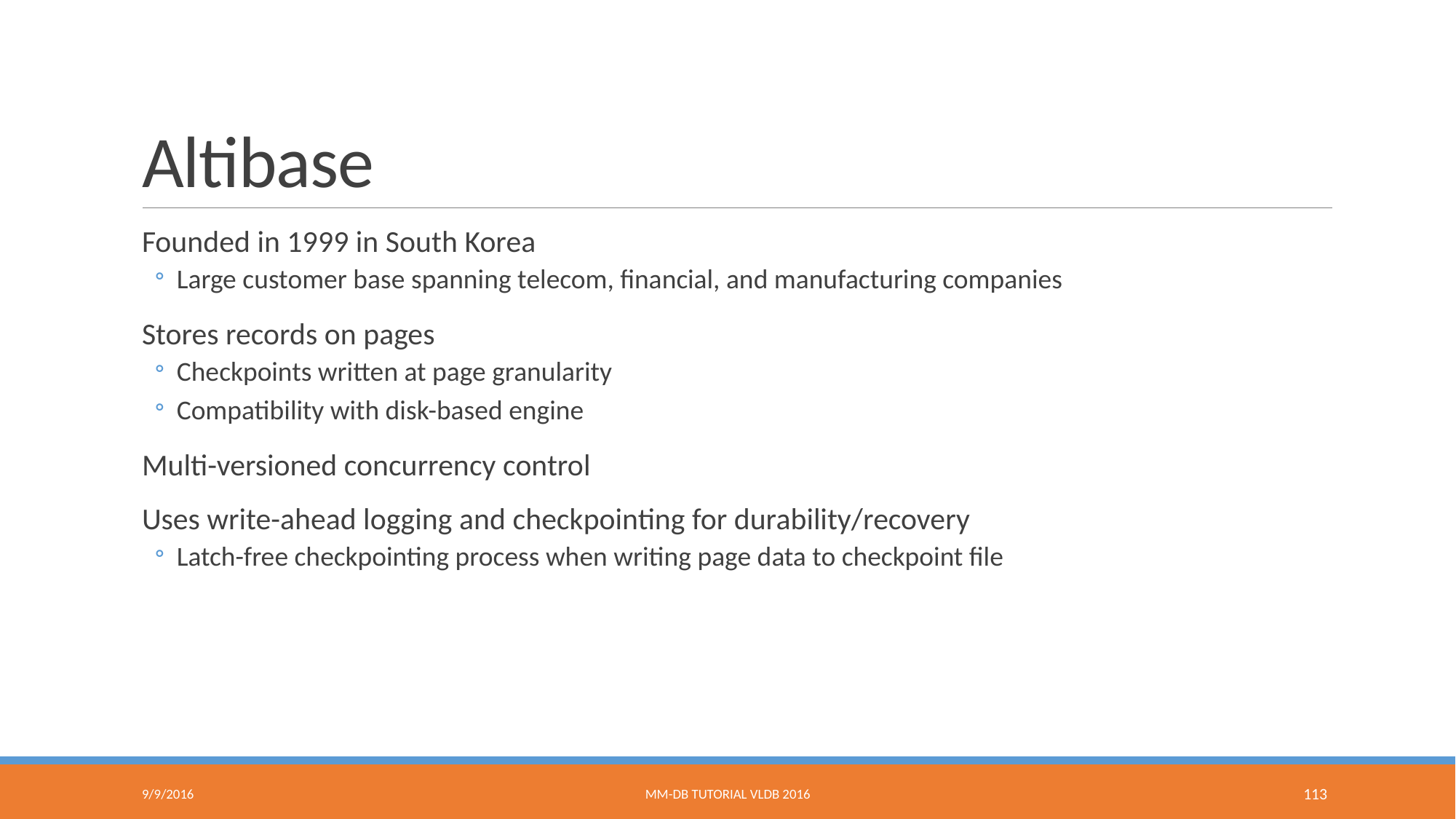

# Altibase
Founded in 1999 in South Korea
Large customer base spanning telecom, financial, and manufacturing companies
Stores records on pages
Checkpoints written at page granularity
Compatibility with disk-based engine
Multi-versioned concurrency control
Uses write-ahead logging and checkpointing for durability/recovery
Latch-free checkpointing process when writing page data to checkpoint file
9/9/2016
MM-DB Tutorial VLDB 2016
113